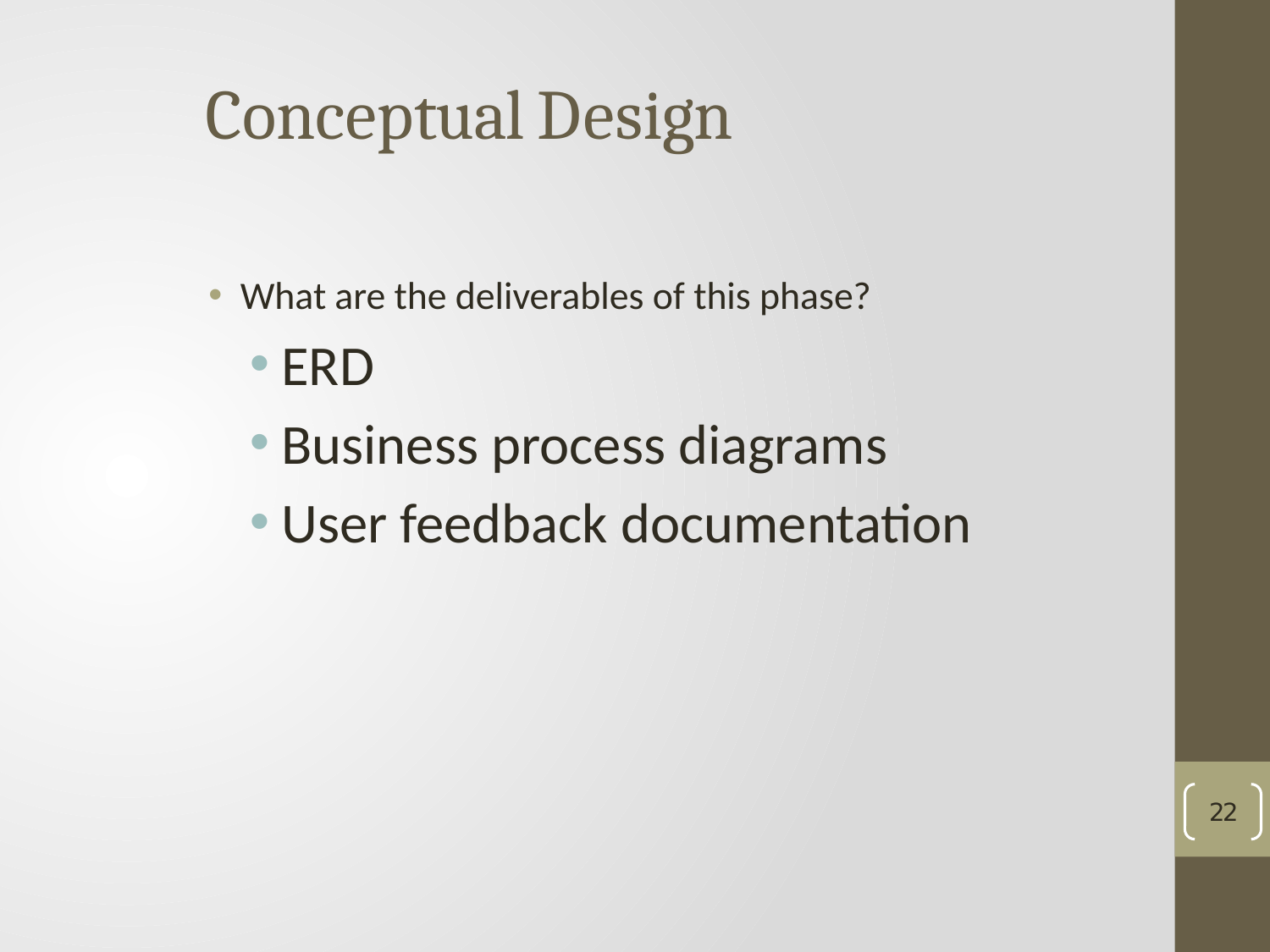

# Conceptual Design
What are the deliverables of this phase?
ERD
Business process diagrams
User feedback documentation

22